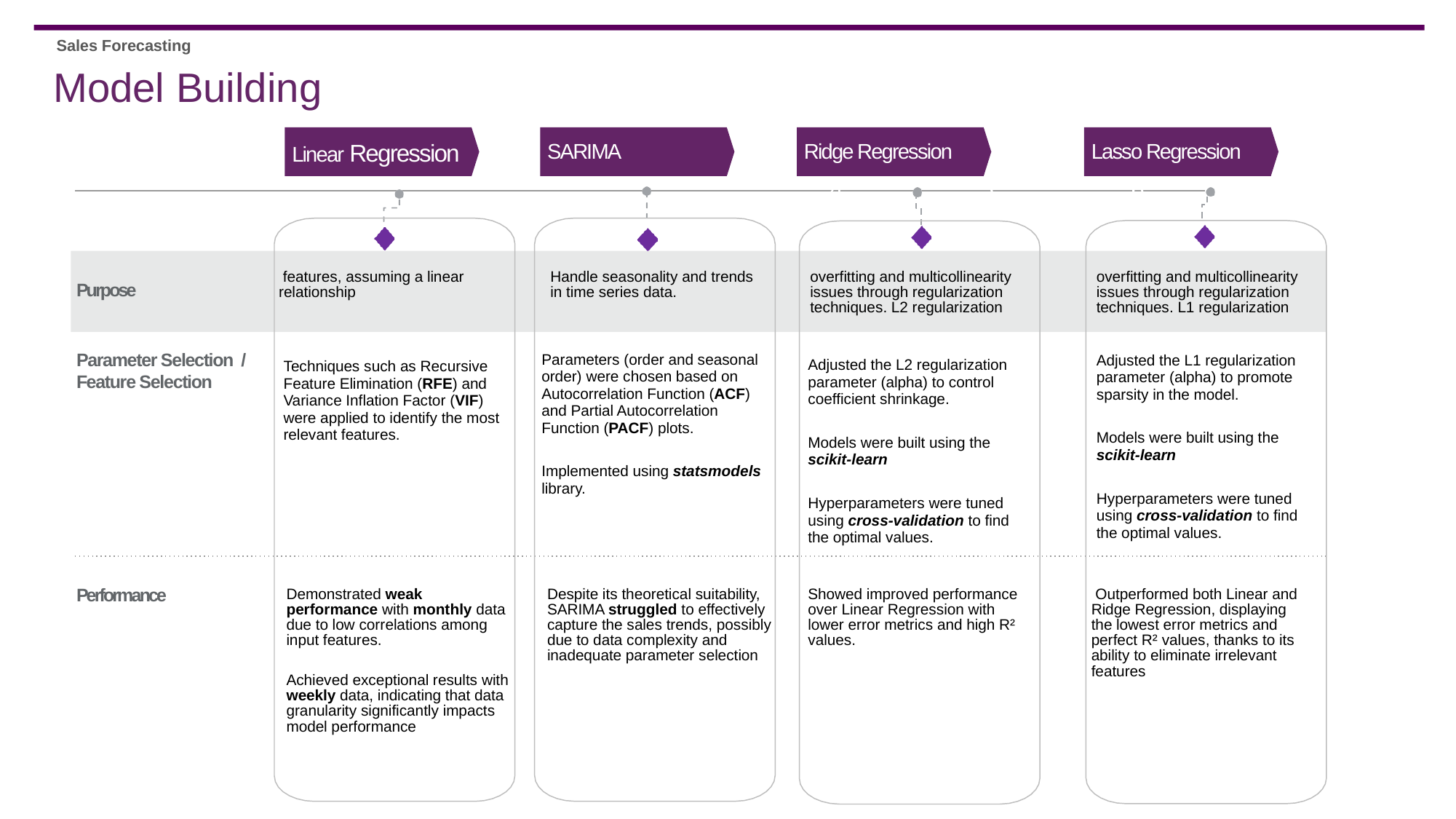

Sales Forecasting

Model Building

Linear Regression
SARIMA
Ridge Regression
Lasso Regression
2024
2025
2026

 features, assuming a linear relationship
Handle seasonality and trends in time series data.
overfitting and multicollinearity issues through regularization techniques. L2 regularization
overfitting and multicollinearity issues through regularization techniques. L1 regularization
Purpose
Parameters (order and seasonal order) were chosen based on Autocorrelation Function (ACF) and Partial Autocorrelation Function (PACF) plots.

Implemented using statsmodels library.
Adjusted the L1 regularization parameter (alpha) to promote sparsity in the model.

Models were built using the scikit-learn

Hyperparameters were tuned using cross-validation to find the optimal values.

Parameter Selection  /  Feature Selection
Adjusted the L2 regularization parameter (alpha) to control coefficient shrinkage.

Models were built using the scikit-learn

Hyperparameters were tuned using cross-validation to find the optimal values.
Techniques such as Recursive Feature Elimination (RFE) and Variance Inflation Factor (VIF) were applied to identify the most relevant features.

Performance
Demonstrated weak performance with monthly data due to low correlations among input features.

Achieved exceptional results with weekly data, indicating that data granularity significantly impacts model performance

Despite its theoretical suitability, SARIMA struggled to effectively capture the sales trends, possibly due to data complexity and inadequate parameter selection
Showed improved performance over Linear Regression with lower error metrics and high R² values.
 Outperformed both Linear and Ridge Regression, displaying the lowest error metrics and perfect R² values, thanks to its ability to eliminate irrelevant features